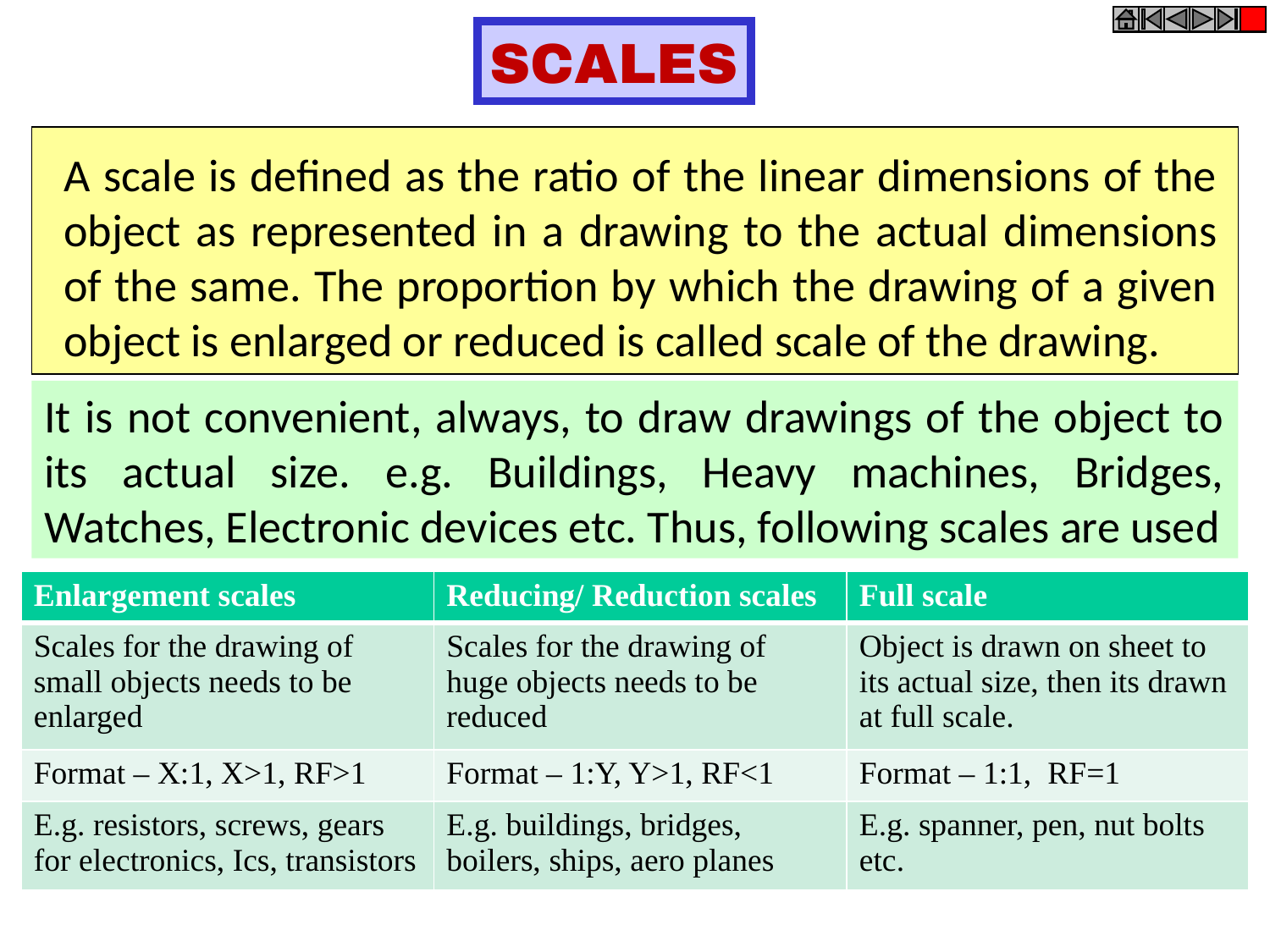

SCALES

A scale is defined as the ratio of the linear dimensions of the object as represented in a drawing to the actual dimensions of the same. The proportion by which the drawing of a given object is enlarged or reduced is called scale of the drawing.
It is not convenient, always, to draw drawings of the object to its actual size. e.g. Buildings, Heavy machines, Bridges, Watches, Electronic devices etc. Thus, following scales are used
| Enlargement scales | Reducing/ Reduction scales | Full scale |
| --- | --- | --- |
| Scales for the drawing of small objects needs to be enlarged | Scales for the drawing of huge objects needs to be reduced | Object is drawn on sheet to its actual size, then its drawn at full scale. |
| Format – X:1, X>1, RF>1 | Format – 1:Y, Y>1, RF<1 | Format – 1:1, RF=1 |
| E.g. resistors, screws, gears for electronics, Ics, transistors | E.g. buildings, bridges, boilers, ships, aero planes | E.g. spanner, pen, nut bolts etc. |